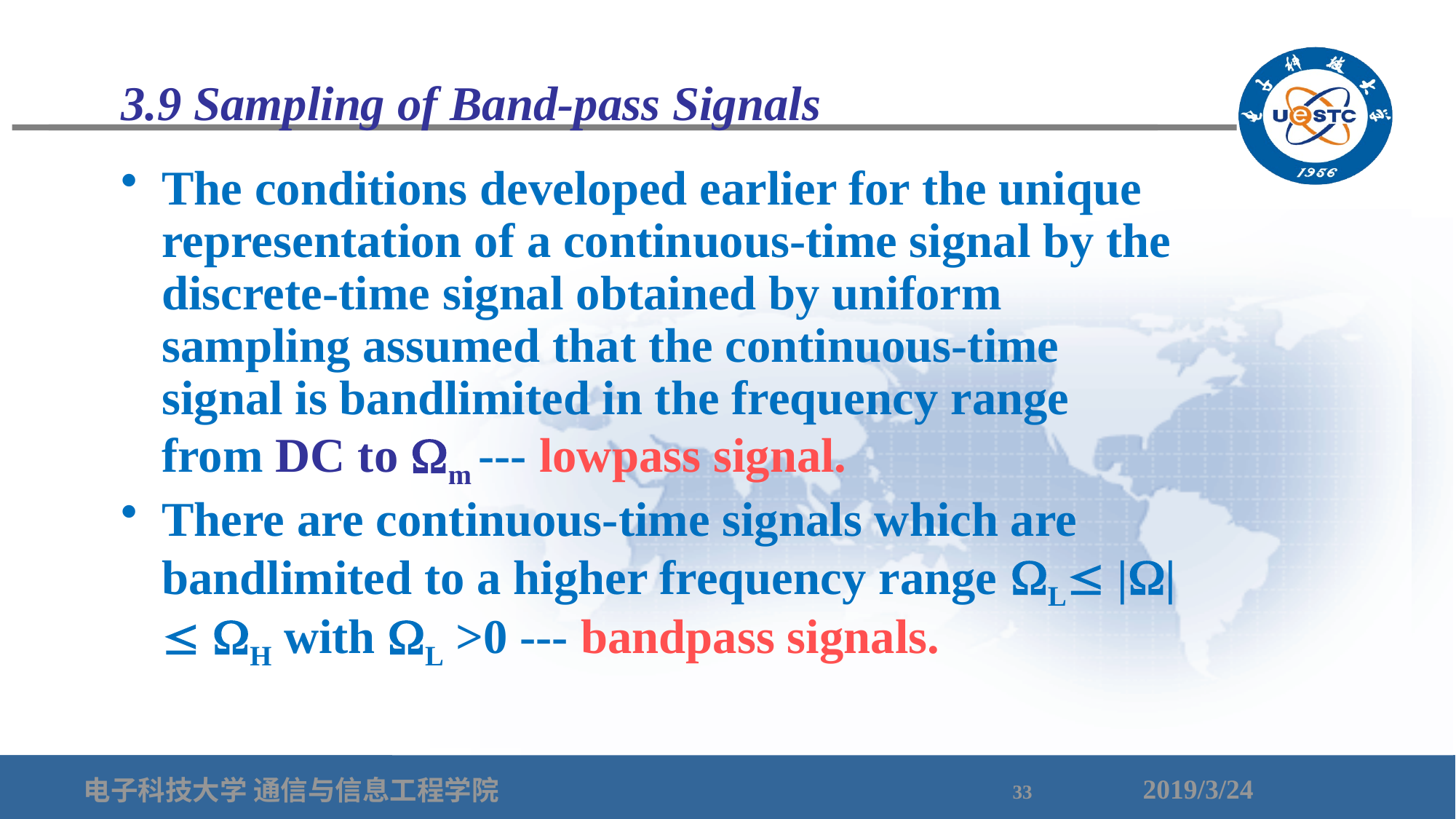

# 3.9 Sampling of Band-pass Signals
The conditions developed earlier for the unique representation of a continuous-time signal by the discrete-time signal obtained by uniform sampling assumed that the continuous-time signal is bandlimited in the frequency range from DC to Ωm --- lowpass signal.
There are continuous-time signals which are bandlimited to a higher frequency range ΩL≤ |Ω| ≤ ΩH with ΩL >0 --- bandpass signals.